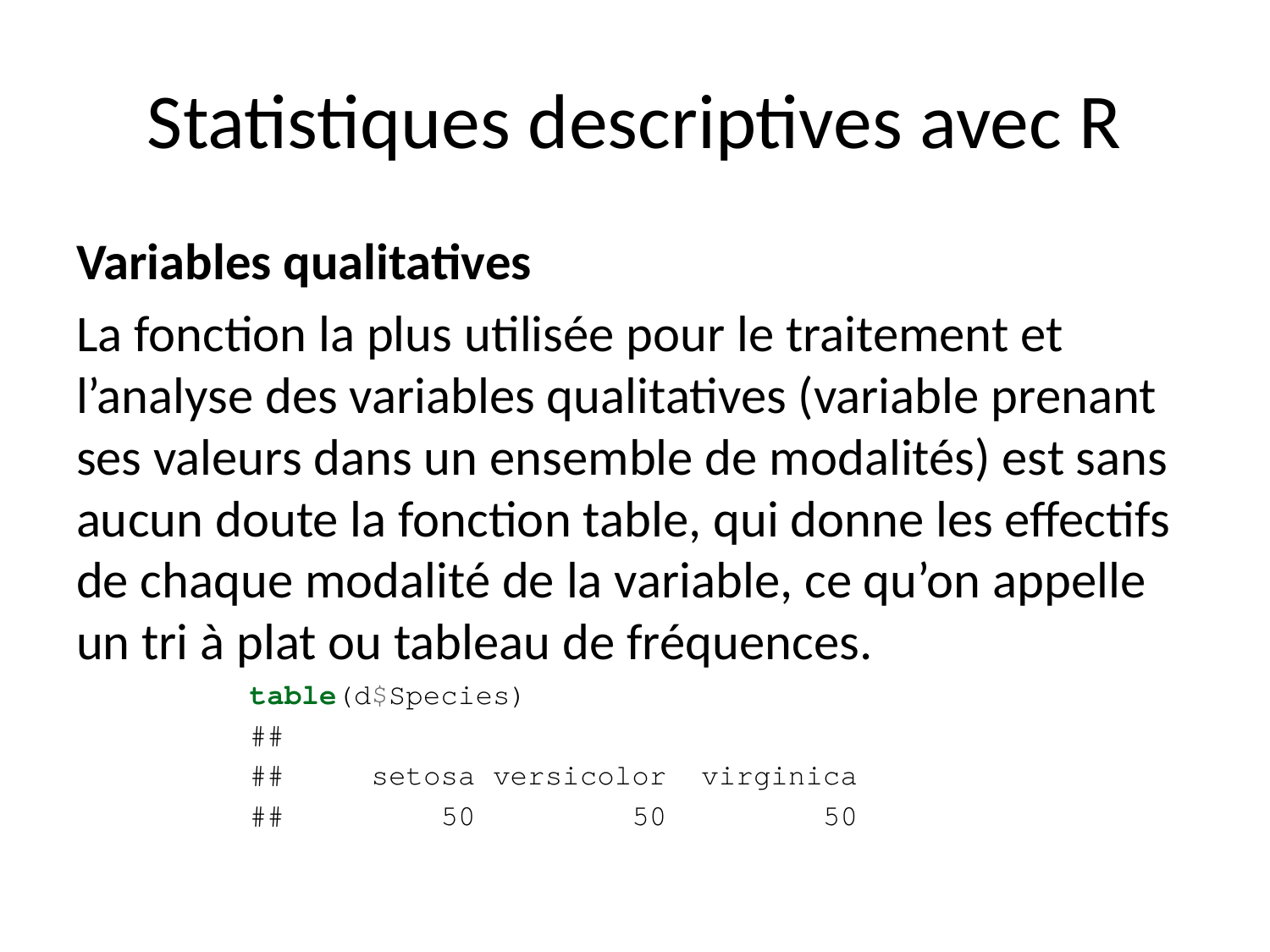

# Statistiques descriptives avec R
Variables qualitatives
La fonction la plus utilisée pour le traitement et l’analyse des variables qualitatives (variable prenant ses valeurs dans un ensemble de modalités) est sans aucun doute la fonction table, qui donne les effectifs de chaque modalité de la variable, ce qu’on appelle un tri à plat ou tableau de fréquences.
table(d$Species)
##
##     setosa versicolor  virginica
##         50         50         50